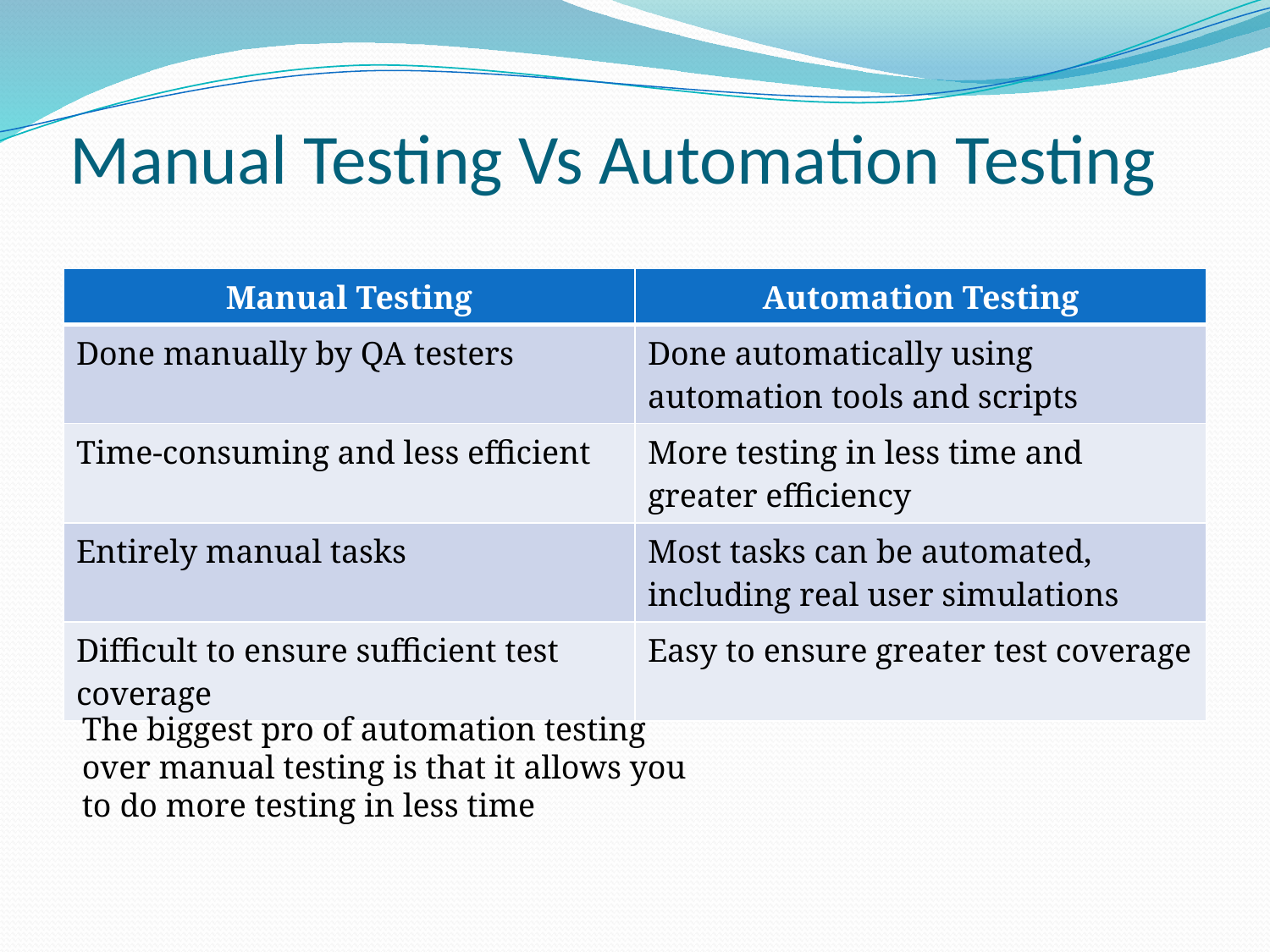

# Manual Testing Vs Automation Testing
| Manual Testing | Automation Testing |
| --- | --- |
| Done manually by QA testers | Done automatically using automation tools and scripts |
| Time-consuming and less efficient | More testing in less time and greater efficiency |
| Entirely manual tasks | Most tasks can be automated, including real user simulations |
| Difficult to ensure sufficient test coverage | Easy to ensure greater test coverage |

The biggest pro of automation testing over manual testing is that it allows you to do more testing in less time